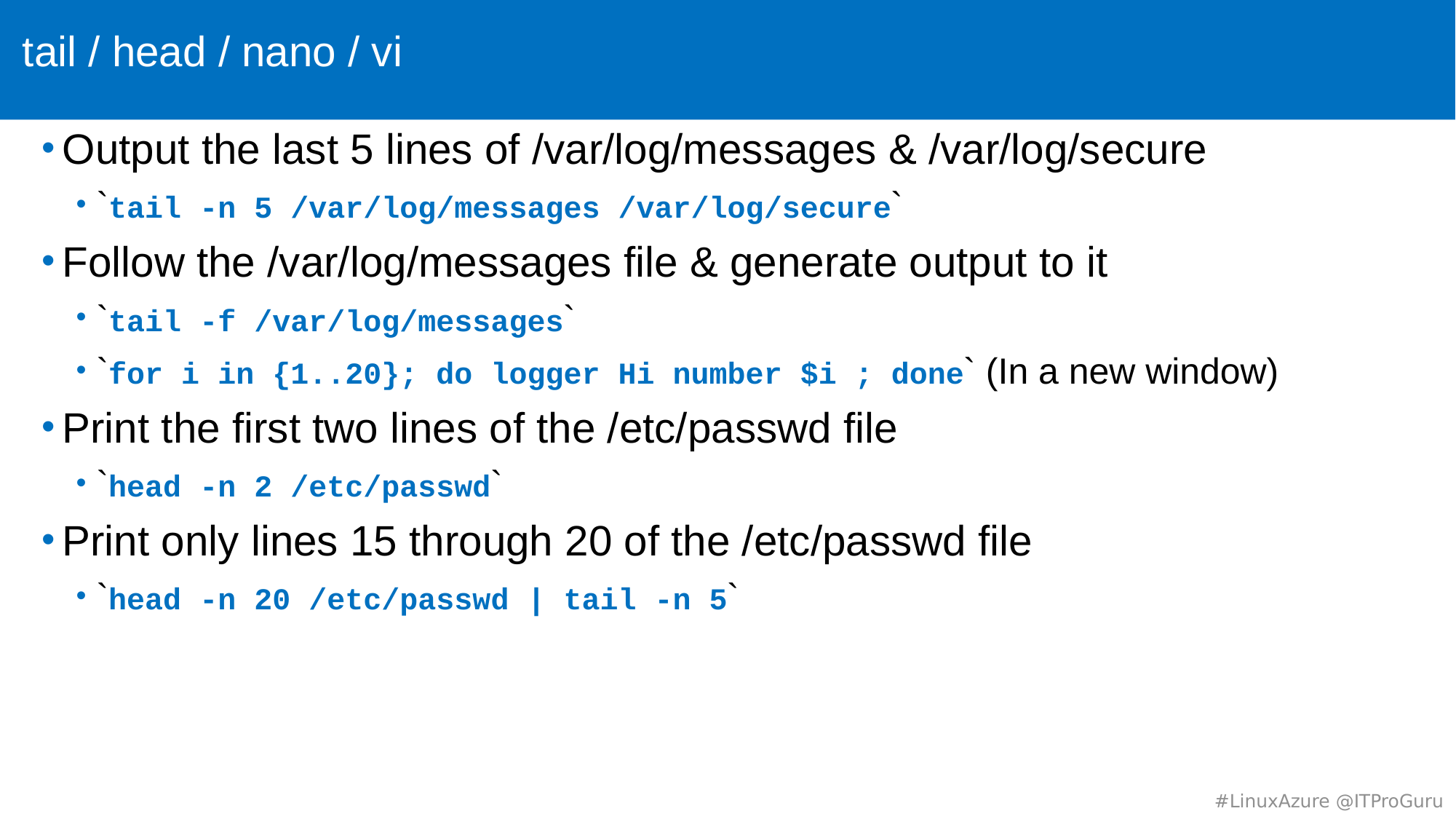

# tail / head / nano / vi
Output the last 5 lines of /var/log/messages & /var/log/secure
`tail -n 5 /var/log/messages /var/log/secure`
Follow the /var/log/messages file & generate output to it
`tail -f /var/log/messages`
`for i in {1..20}; do logger Hi number $i ; done` (In a new window)
Print the first two lines of the /etc/passwd file
`head -n 2 /etc/passwd`
Print only lines 15 through 20 of the /etc/passwd file
`head -n 20 /etc/passwd | tail -n 5`